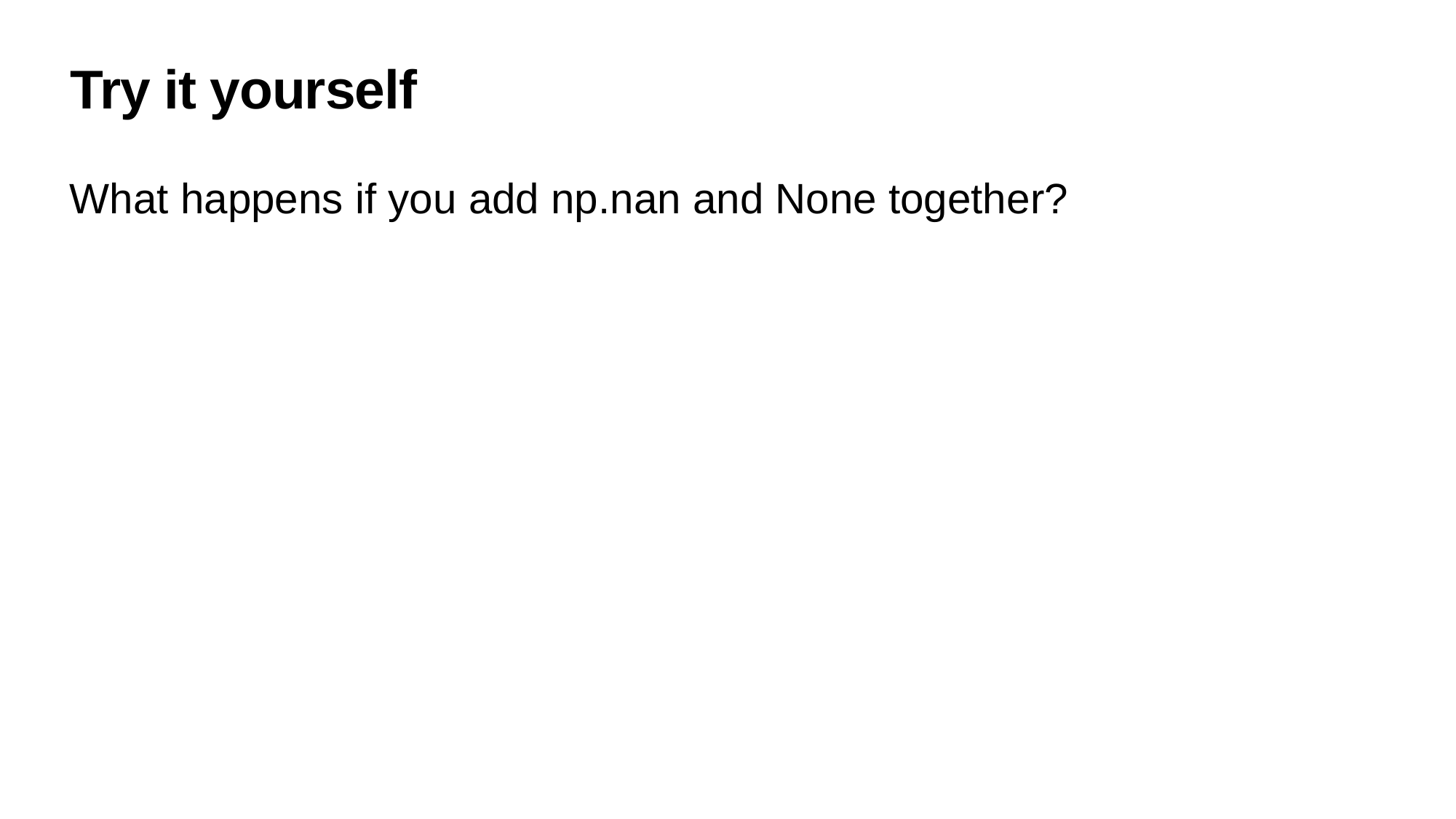

# Try it yourself
What happens if you add np.nan and None together?